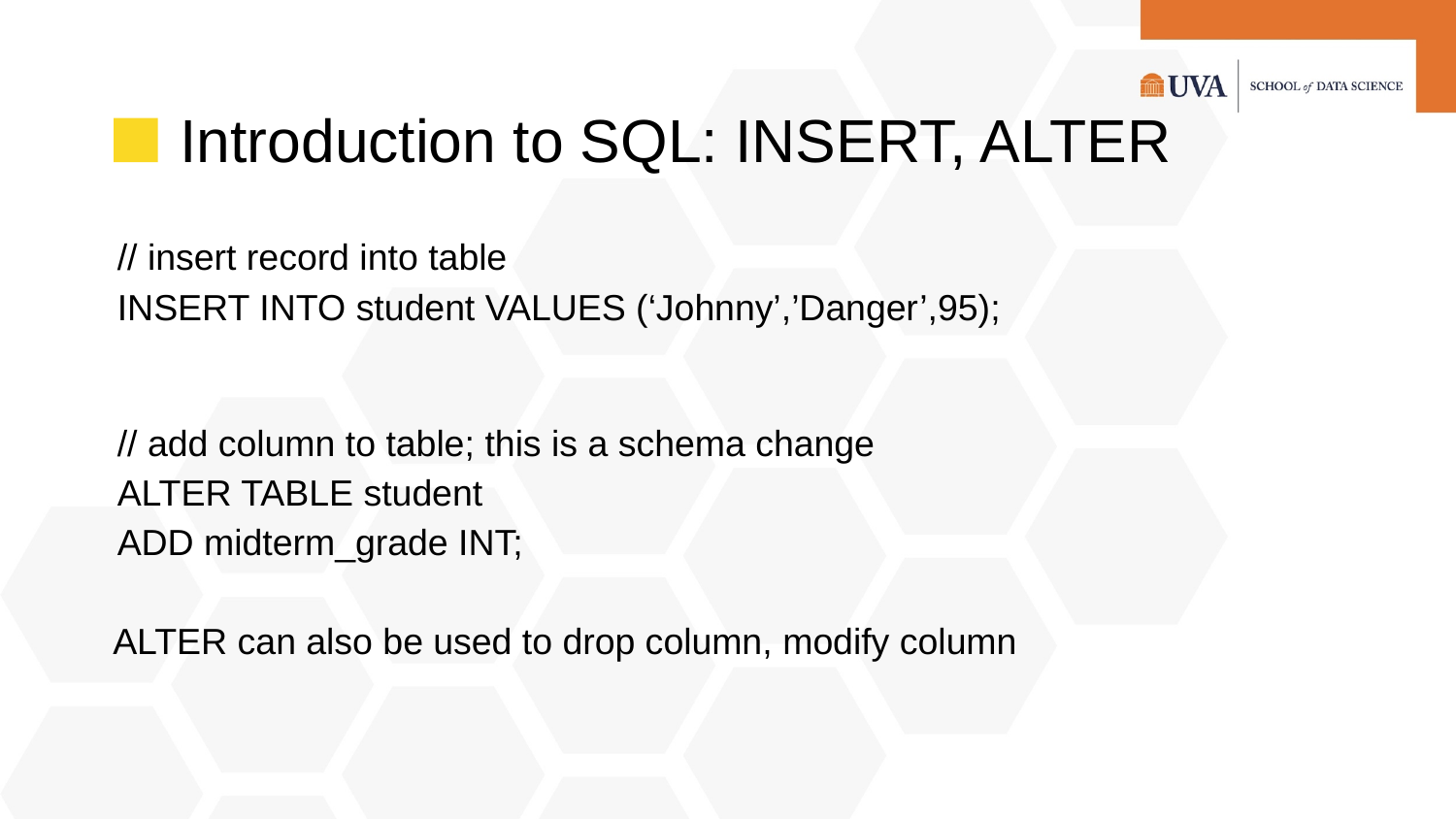

Introduction to SQL: INSERT, ALTER

// insert record into table
INSERT INTO student VALUES (‘Johnny’,’Danger’,95);

// add column to table; this is a schema change
ALTER TABLE student
ADD midterm_grade INT;

ALTER can also be used to drop column, modify column